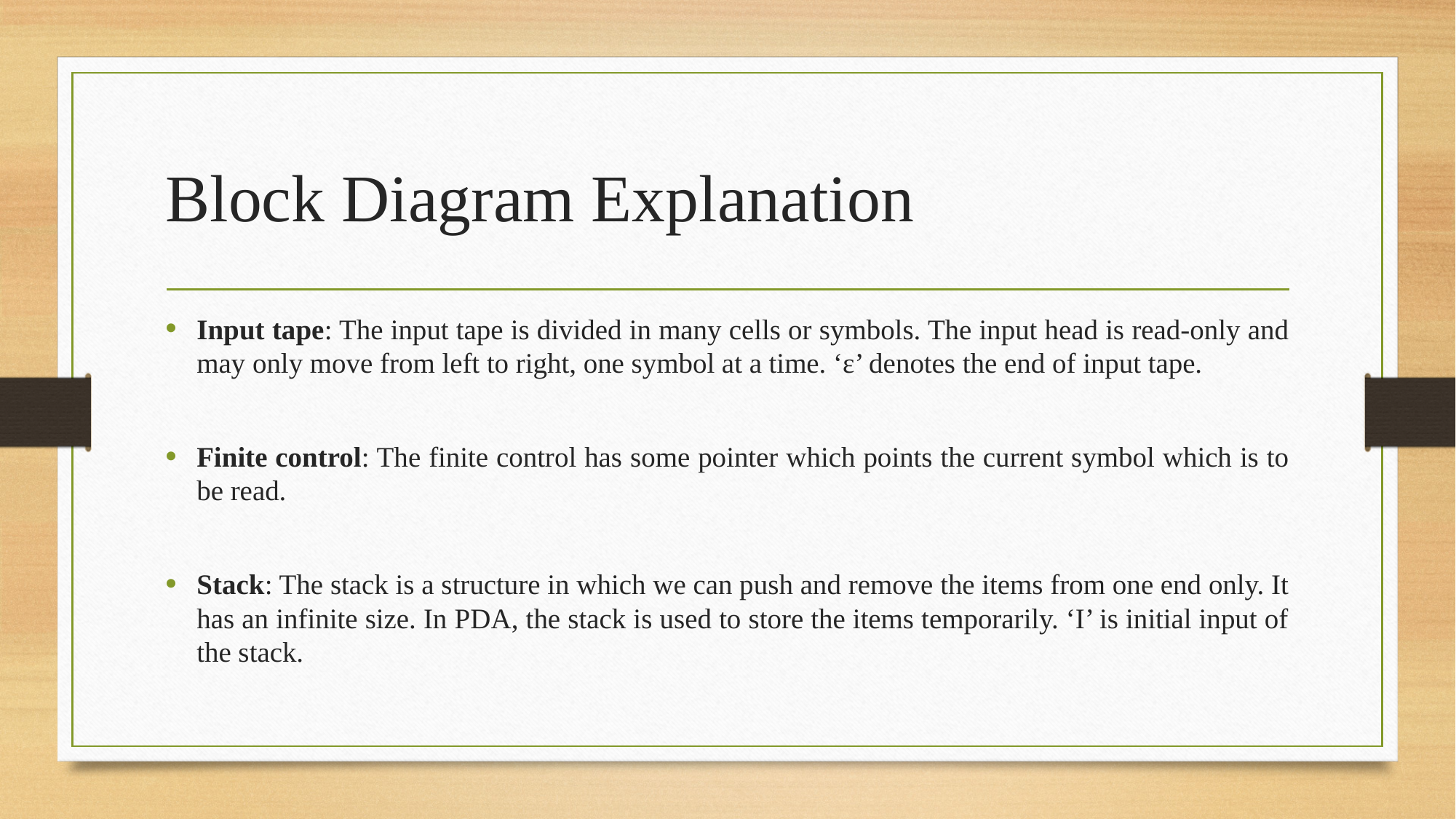

# Block Diagram Explanation
Input tape: The input tape is divided in many cells or symbols. The input head is read-only and may only move from left to right, one symbol at a time. ‘ε’ denotes the end of input tape.

Finite control: The finite control has some pointer which points the current symbol which is to be read.

Stack: The stack is a structure in which we can push and remove the items from one end only. It has an infinite size. In PDA, the stack is used to store the items temporarily. ‘I’ is initial input of the stack.